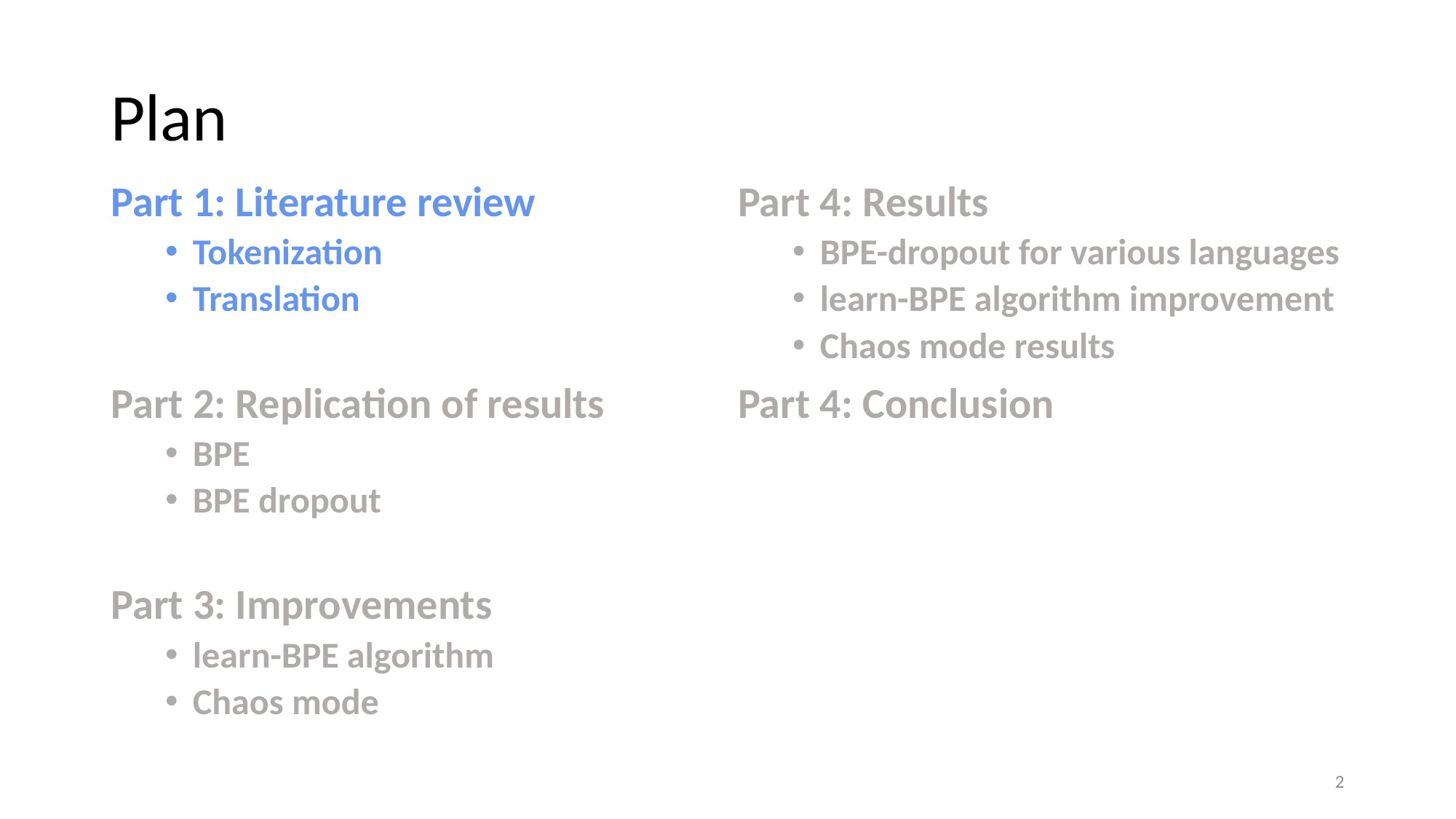

# Plan
Part 1: Literature review
Tokenization
Translation

Part 2: Replication of results
BPE
BPE dropout

Part 3: Improvements
learn-BPE algorithm
Chaos mode
Part 4: Results
BPE-dropout for various languages
learn-BPE algorithm improvement
Chaos mode results
Part 4: Conclusion
2